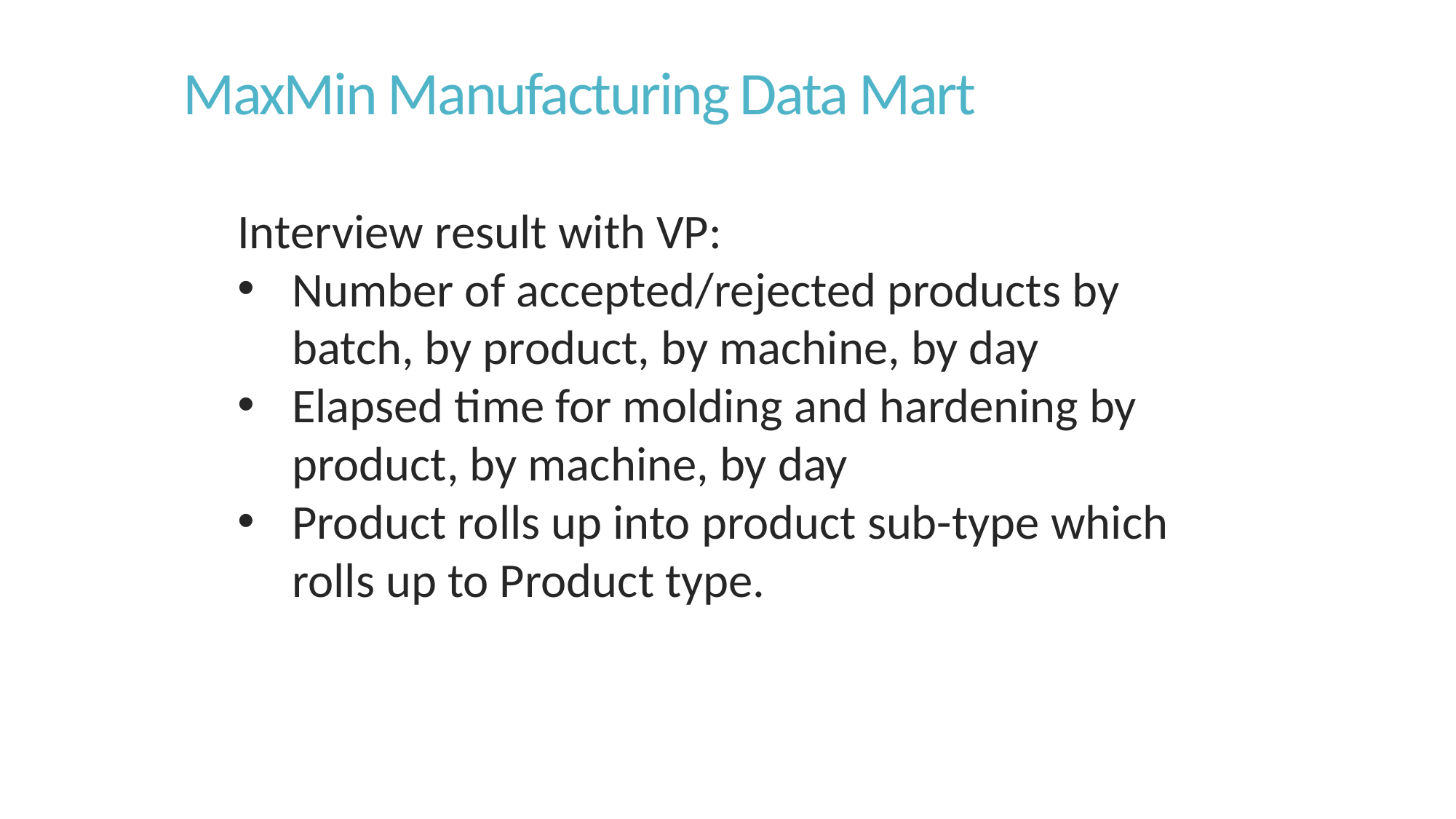

MaxMin Manufacturing Data Mart

Interview result with VP:
Number of accepted/rejected products by batch, by product, by machine, by day
Elapsed time for molding and hardening by product, by machine, by day
Product rolls up into product sub-type which rolls up to Product type.